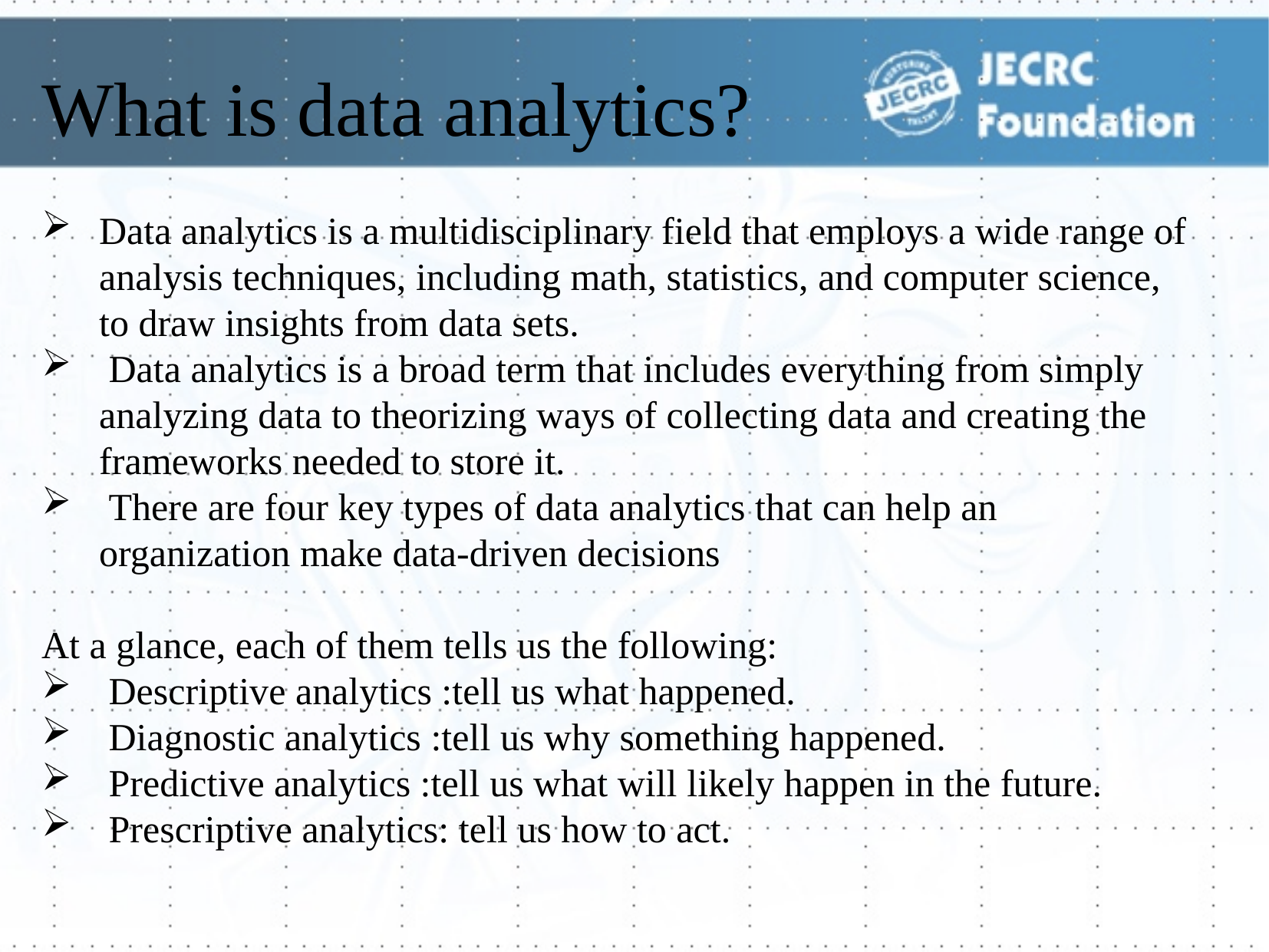

What is data analytics?

Data analytics is a multidisciplinary field that employs a wide range of analysis techniques, including math, statistics, and computer science, to draw insights from data sets.
 Data analytics is a broad term that includes everything from simply analyzing data to theorizing ways of collecting data and creating the frameworks needed to store it.
 There are four key types of data analytics that can help an organization make data-driven decisions

At a glance, each of them tells us the following:
 Descriptive analytics :tell us what happened.
 Diagnostic analytics :tell us why something happened.
 Predictive analytics :tell us what will likely happen in the future.
 Prescriptive analytics: tell us how to act.